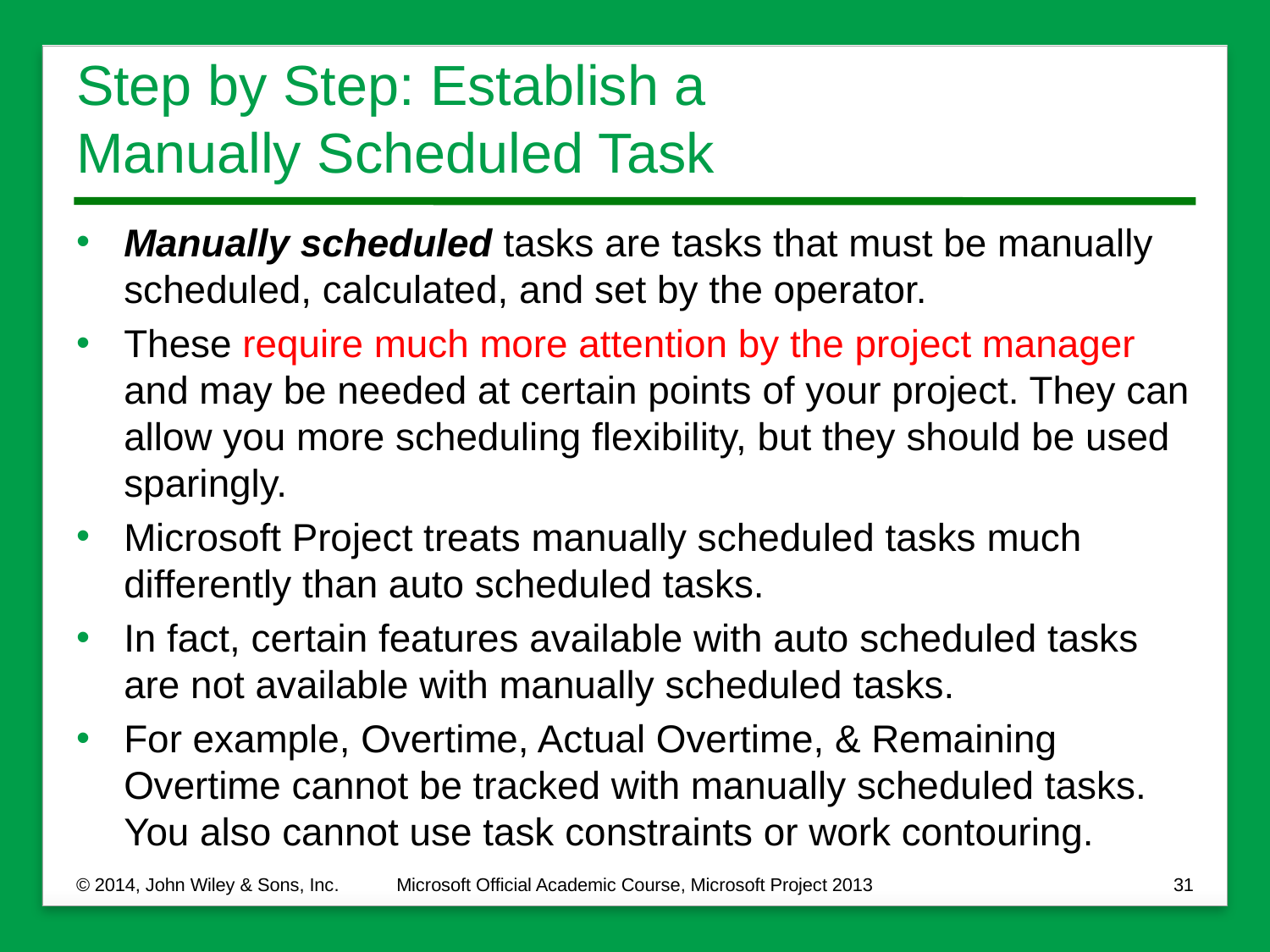

# Step by Step: Establish a Manually Scheduled Task
Manually scheduled tasks are tasks that must be manually scheduled, calculated, and set by the operator.
These require much more attention by the project manager and may be needed at certain points of your project. They can allow you more scheduling flexibility, but they should be used sparingly.
Microsoft Project treats manually scheduled tasks much differently than auto scheduled tasks.
In fact, certain features available with auto scheduled tasks are not available with manually scheduled tasks.
For example, Overtime, Actual Overtime, & Remaining Overtime cannot be tracked with manually scheduled tasks. You also cannot use task constraints or work contouring.
© 2014, John Wiley & Sons, Inc.
Microsoft Official Academic Course, Microsoft Project 2013
31